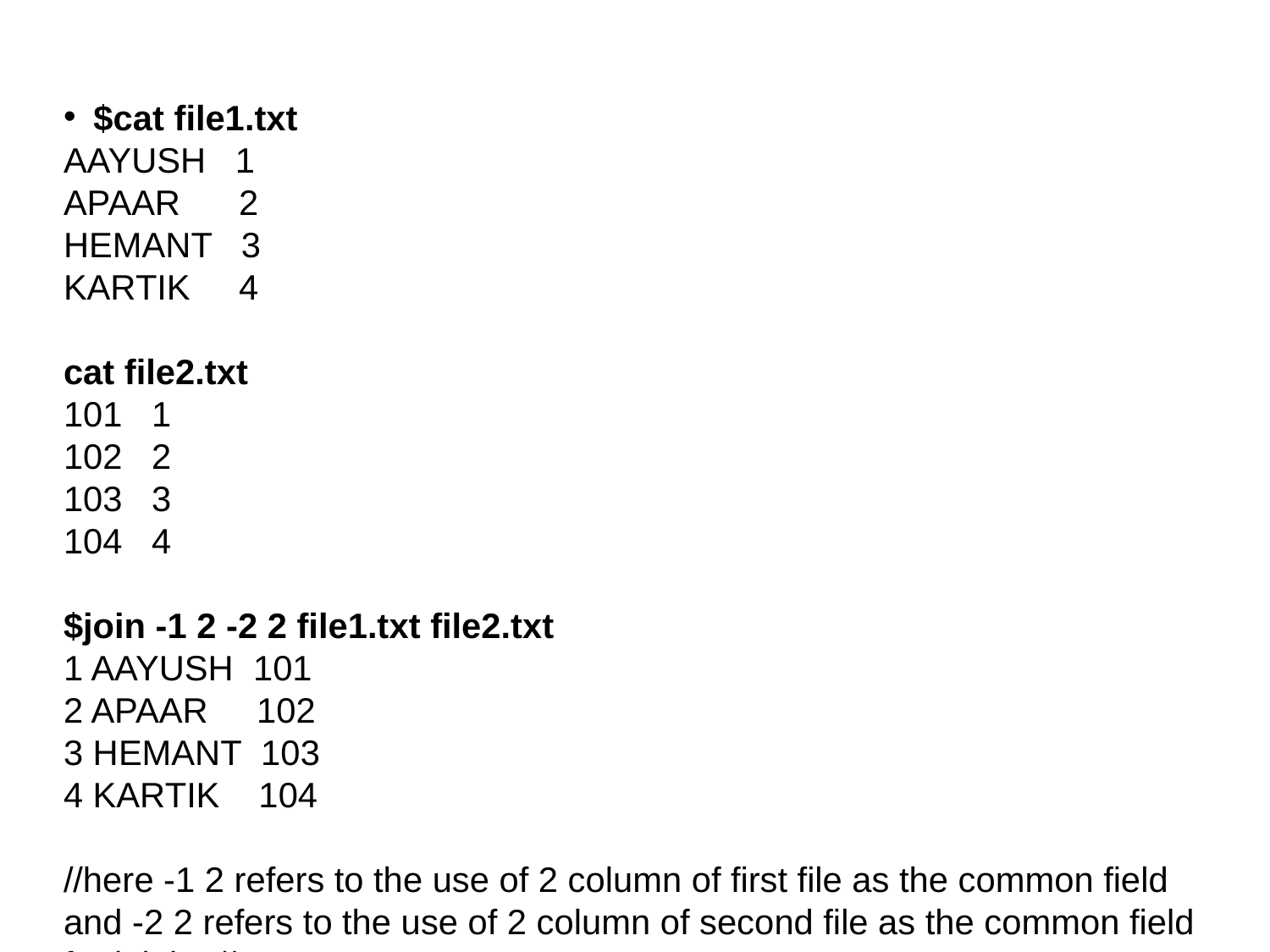

# $cat file1.txt
AAYUSH   1
APAAR      2
HEMANT   3
KARTIK     4

cat file2.txt
101   1
102   2
103   3
104   4

$join -1 2 -2 2 file1.txt file2.txt
1 AAYUSH  101
2 APAAR     102
3 HEMANT  103
4 KARTIK    104

//here -1 2 refers to the use of 2 column of first file as the common field and -2 2 refers to the use of 2 column of second file as the common field for joining//